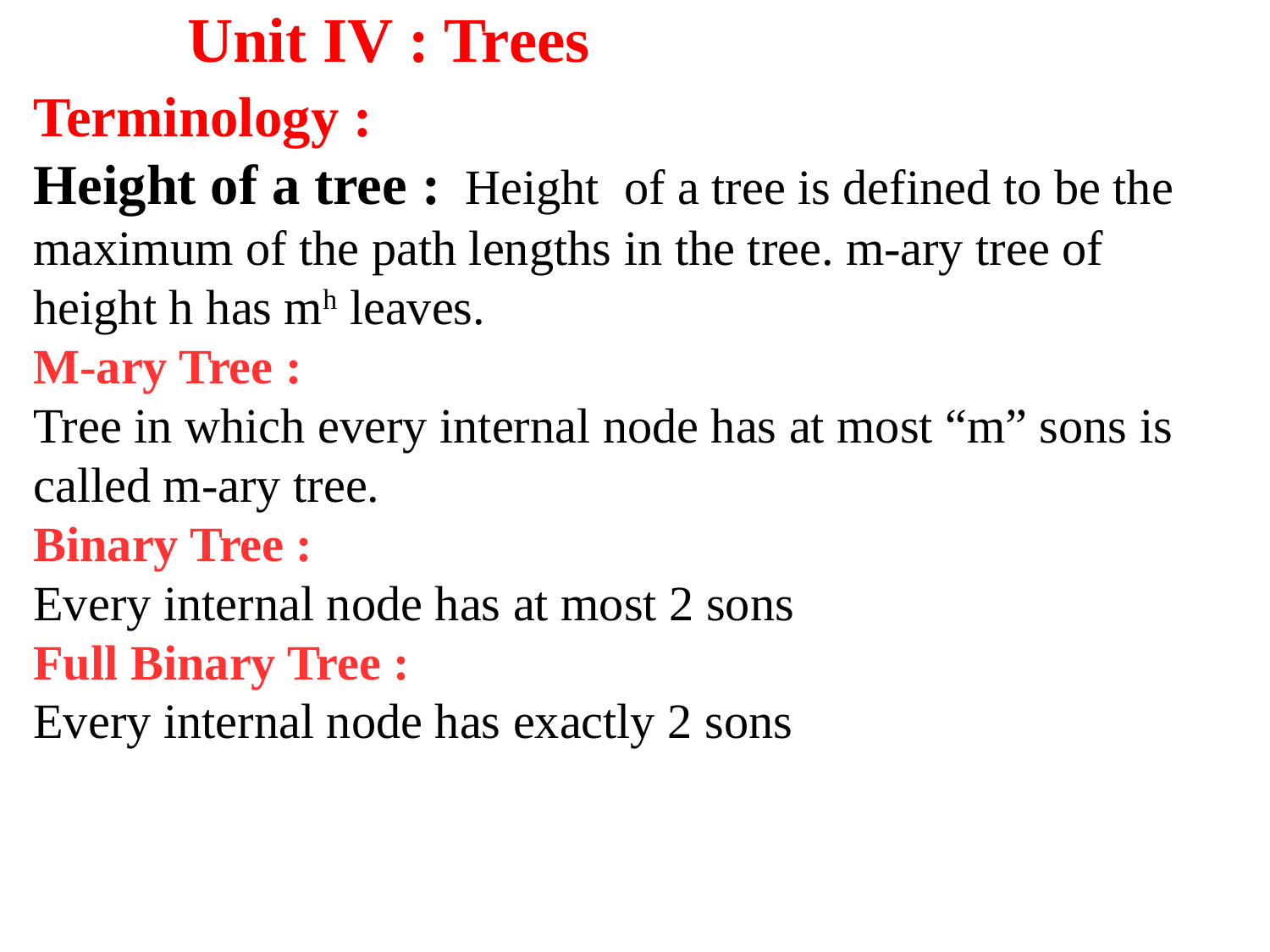

Unit IV : Trees
Terminology :
Height of a tree :  Height  of a tree is defined to be the maximum of the path lengths in the tree. m-ary tree of height h has mh leaves.
M-ary Tree :
Tree in which every internal node has at most “m” sons is called m-ary tree.
Binary Tree :
Every internal node has at most 2 sons
Full Binary Tree :
Every internal node has exactly 2 sons